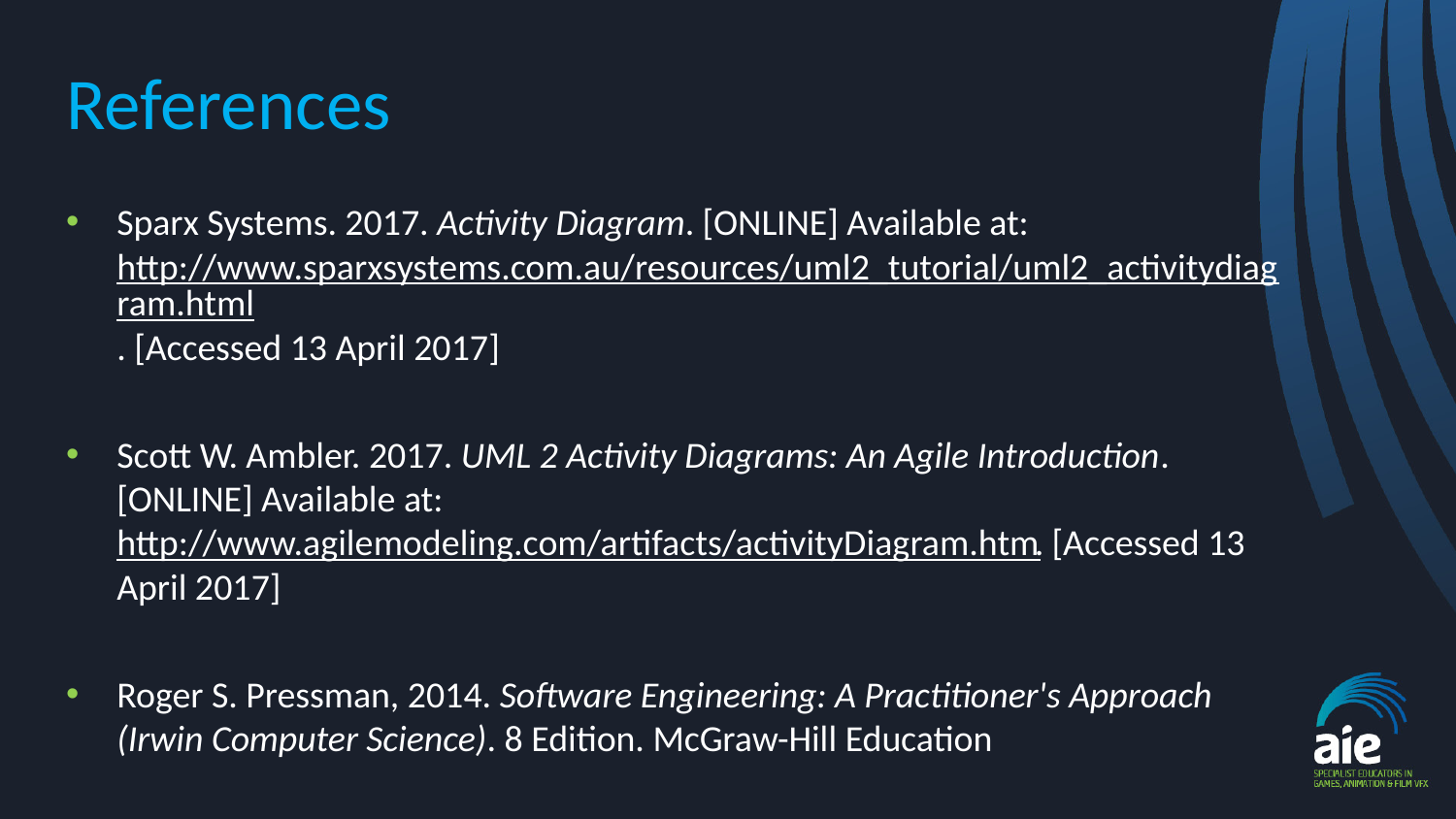

# References
Sparx Systems. 2017. Activity Diagram. [ONLINE] Available at: http://www.sparxsystems.com.au/resources/uml2_tutorial/uml2_activitydiagram.html. [Accessed 13 April 2017]

Scott W. Ambler. 2017. UML 2 Activity Diagrams: An Agile Introduction. [ONLINE] Available at: http://www.agilemodeling.com/artifacts/activityDiagram.htm. [Accessed 13 April 2017]

Roger S. Pressman, 2014. Software Engineering: A Practitioner's Approach (Irwin Computer Science). 8 Edition. McGraw-Hill Education